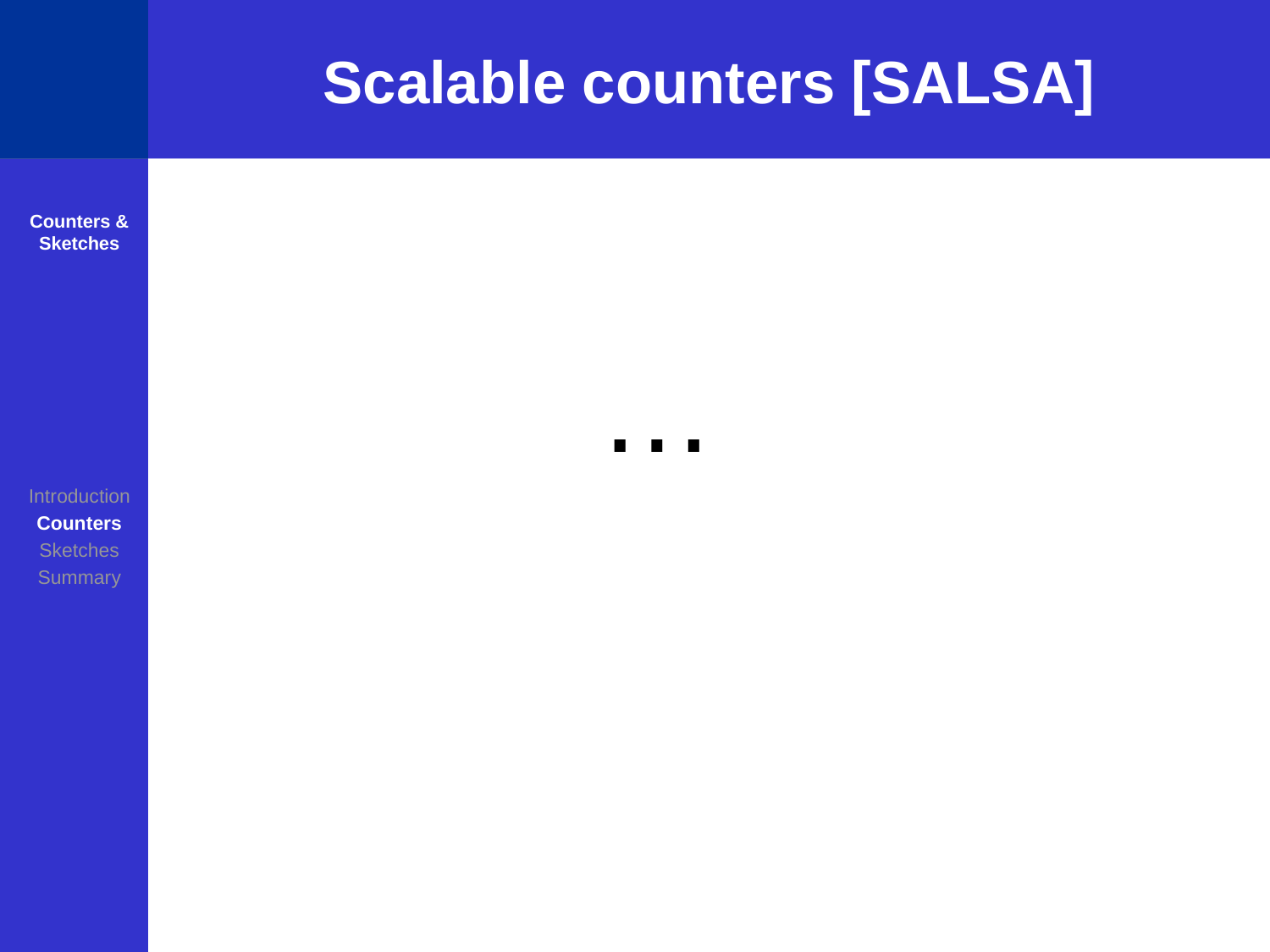

# Scalable counters [SALSA]

                          …

Counters & Sketches
Introduction
Counters
Sketches
Summary